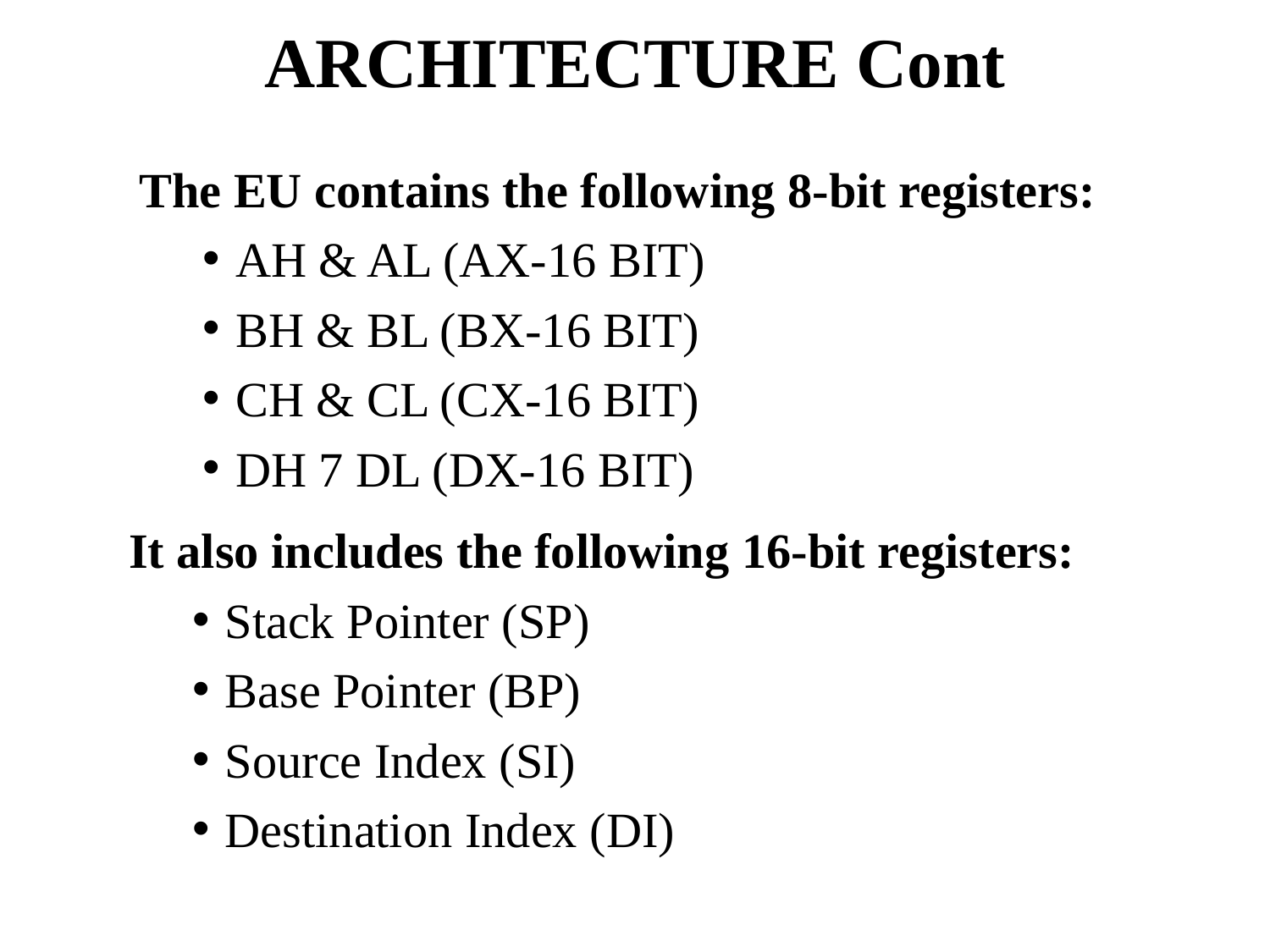

ARCHITECTURE Cont
The EU contains the following 8-bit registers:
AH & AL (AX-16 BIT)
BH & BL (BX-16 BIT)
CH & CL (CX-16 BIT)
DH 7 DL (DX-16 BIT)
It also includes the following 16-bit registers:
Stack Pointer (SP)
Base Pointer (BP)
Source Index (SI)
Destination Index (DI)